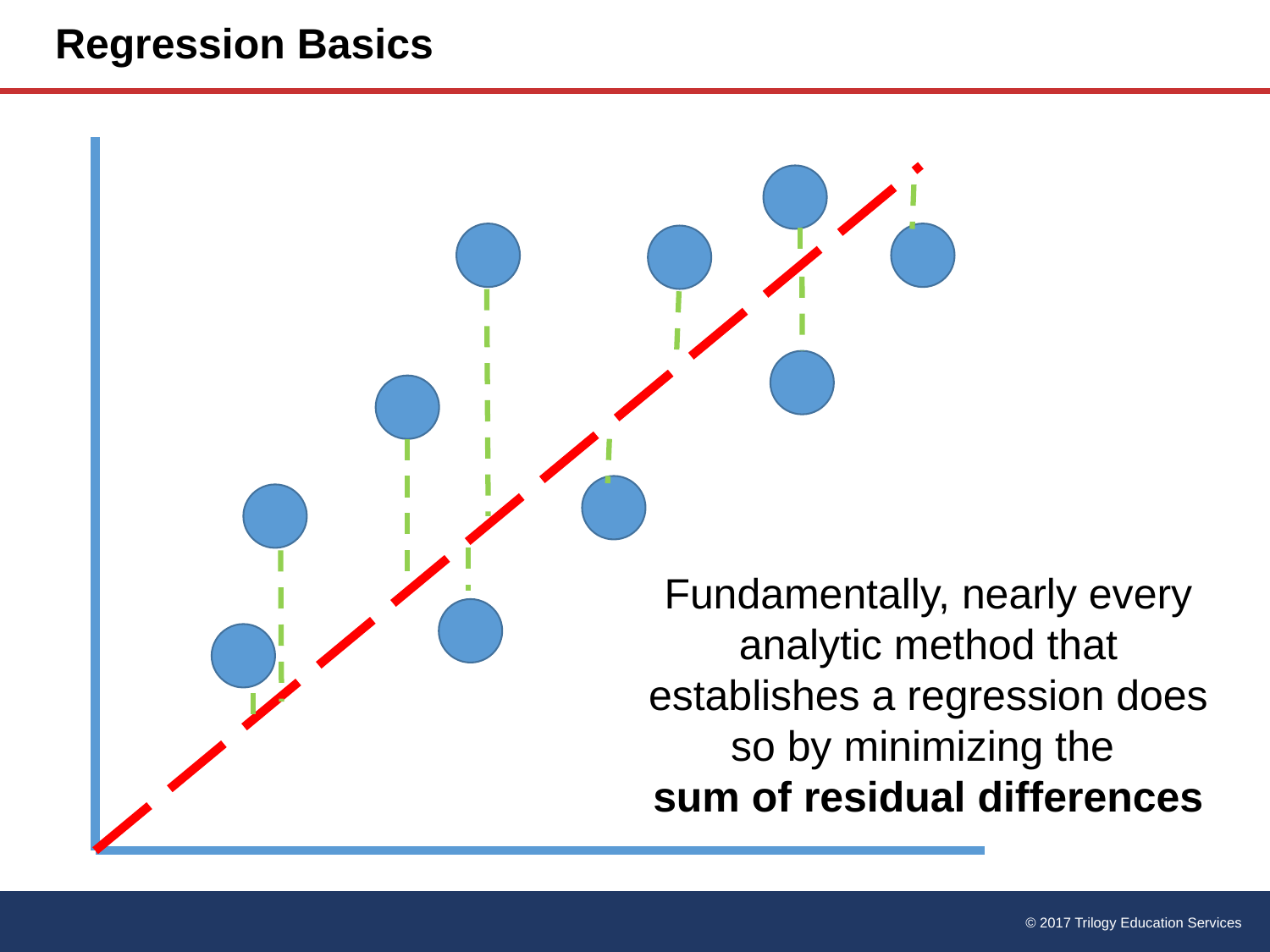

# Regression Basics

Fundamentally, nearly every analytic method that establishes a regression does so by minimizing the
sum of residual differences